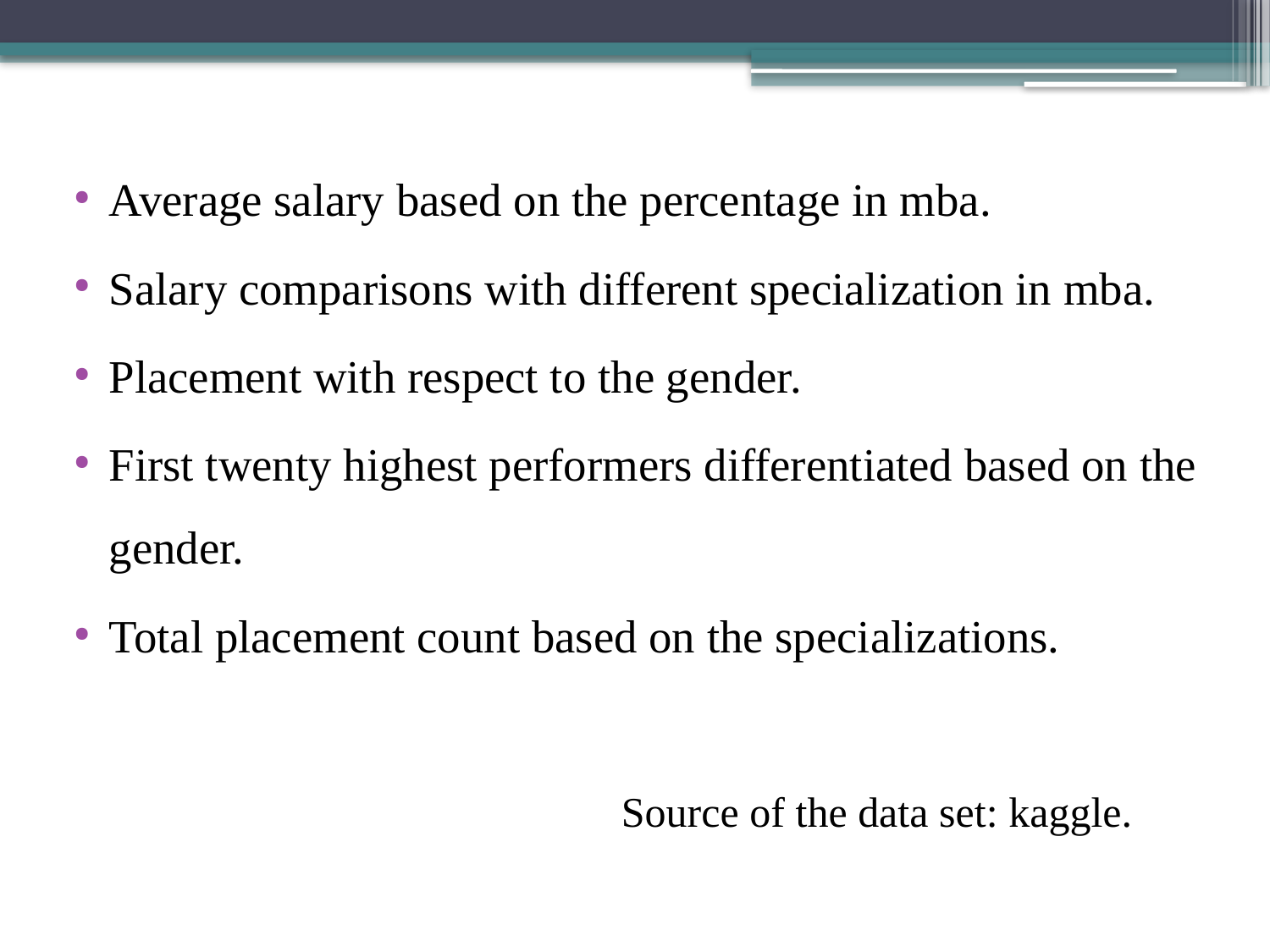

Average salary based on the percentage in mba.
Salary comparisons with different specialization in mba.
Placement with respect to the gender.
First twenty highest performers differentiated based on the gender.
Total placement count based on the specializations.

Source of the data set: kaggle.